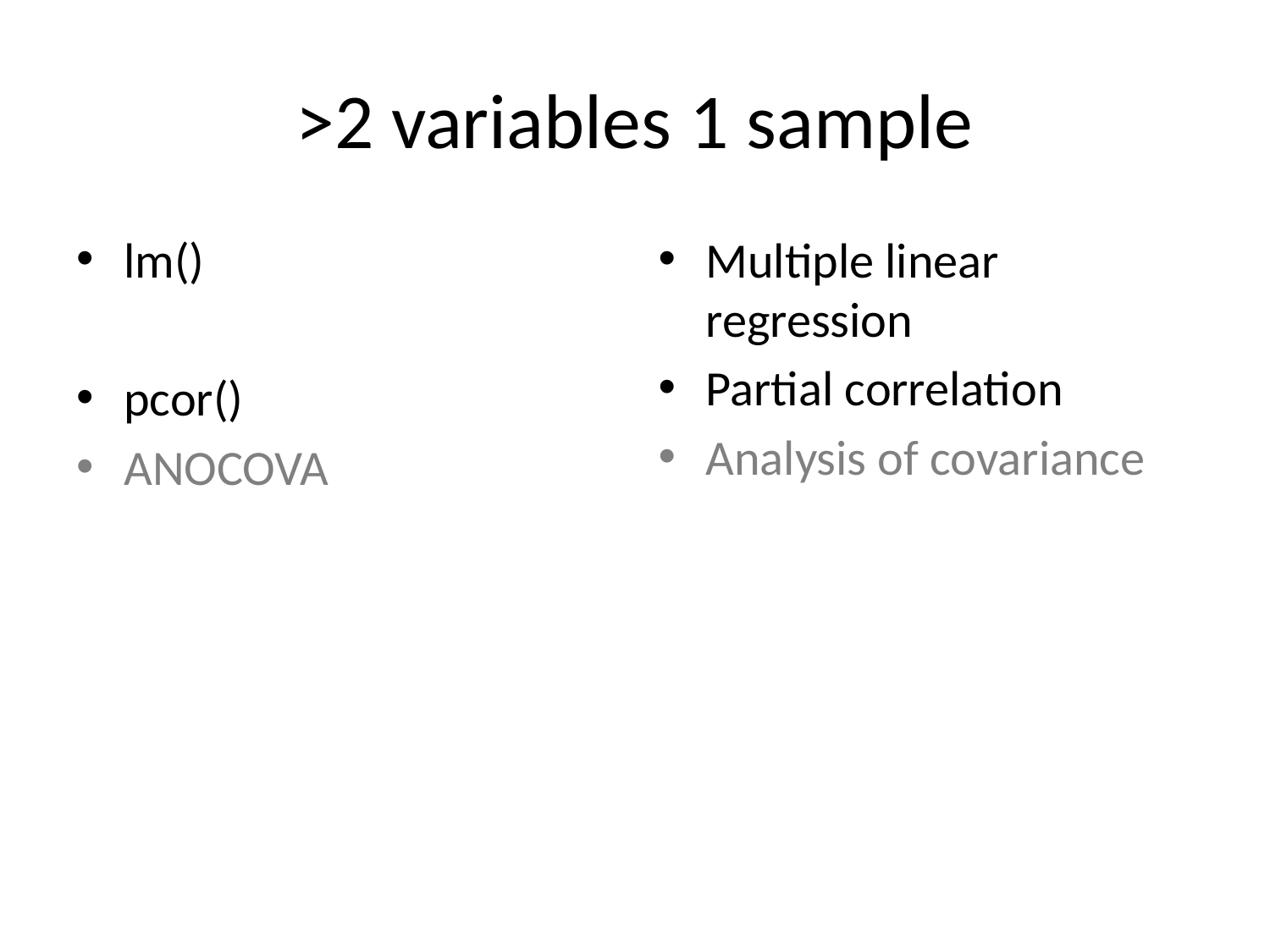

# >2 variables 1 sample
lm()

pcor()
ANOCOVA

Multiple linear regression
Partial correlation
Analysis of covariance